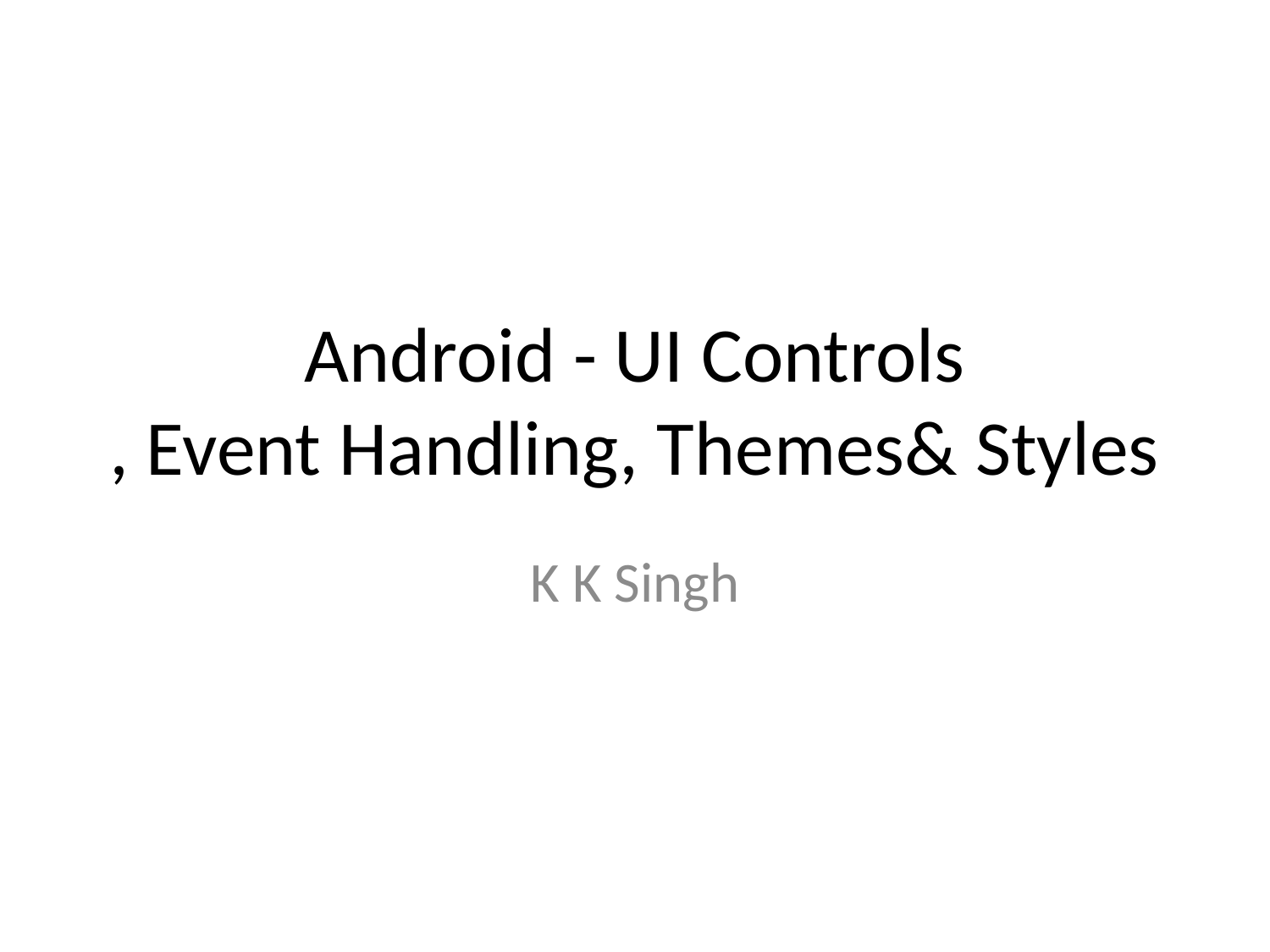

# Android - UI Controls , Event Handling, Themes& Styles
K K Singh